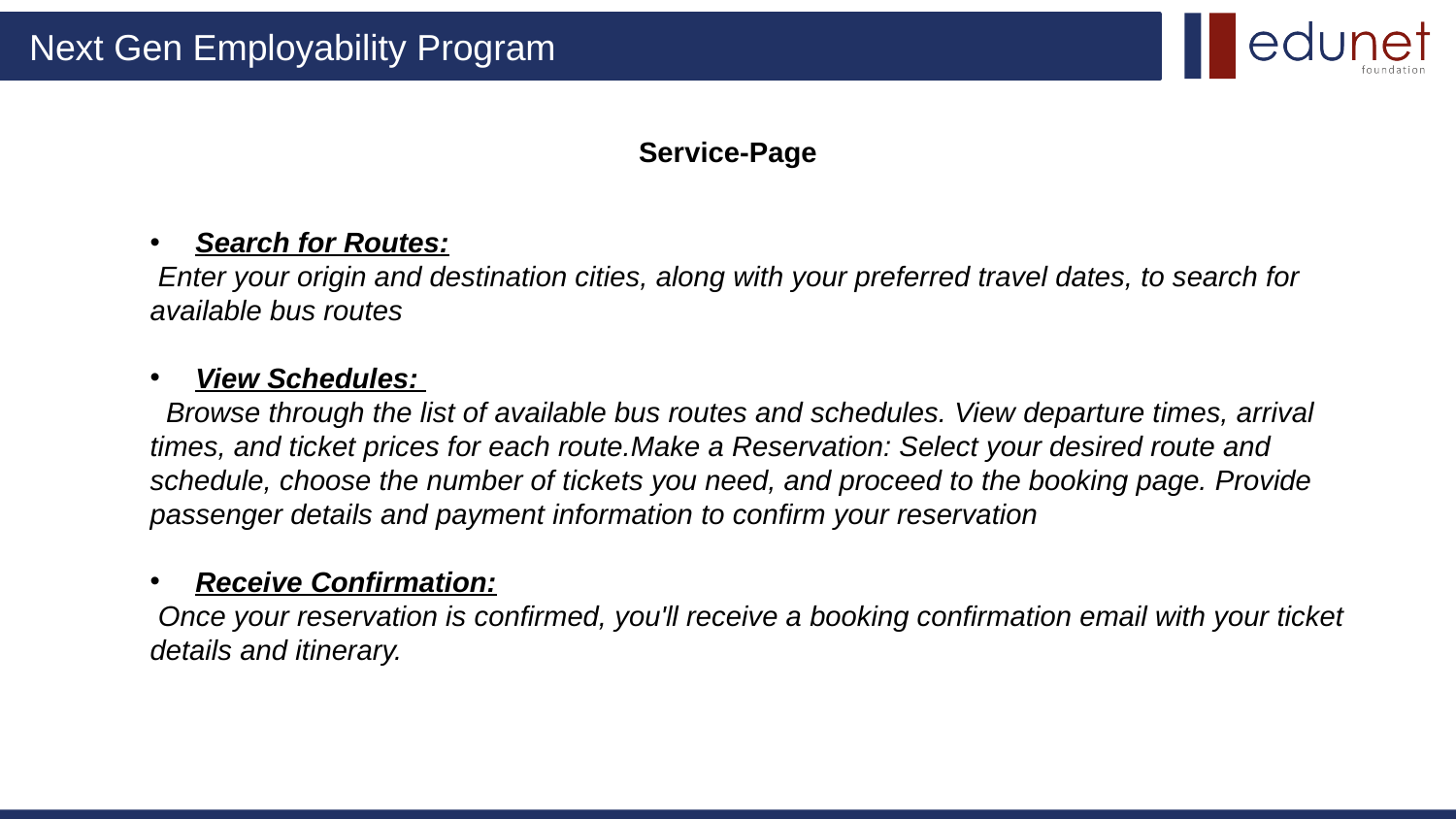

# Service-Page
Search for Routes:
 Enter your origin and destination cities, along with your preferred travel dates, to search for available bus routes

View Schedules:
  Browse through the list of available bus routes and schedules. View departure times, arrival times, and ticket prices for each route.Make a Reservation: Select your desired route and schedule, choose the number of tickets you need, and proceed to the booking page. Provide passenger details and payment information to confirm your reservation

Receive Confirmation:
 Once your reservation is confirmed, you'll receive a booking confirmation email with your ticket details and itinerary.